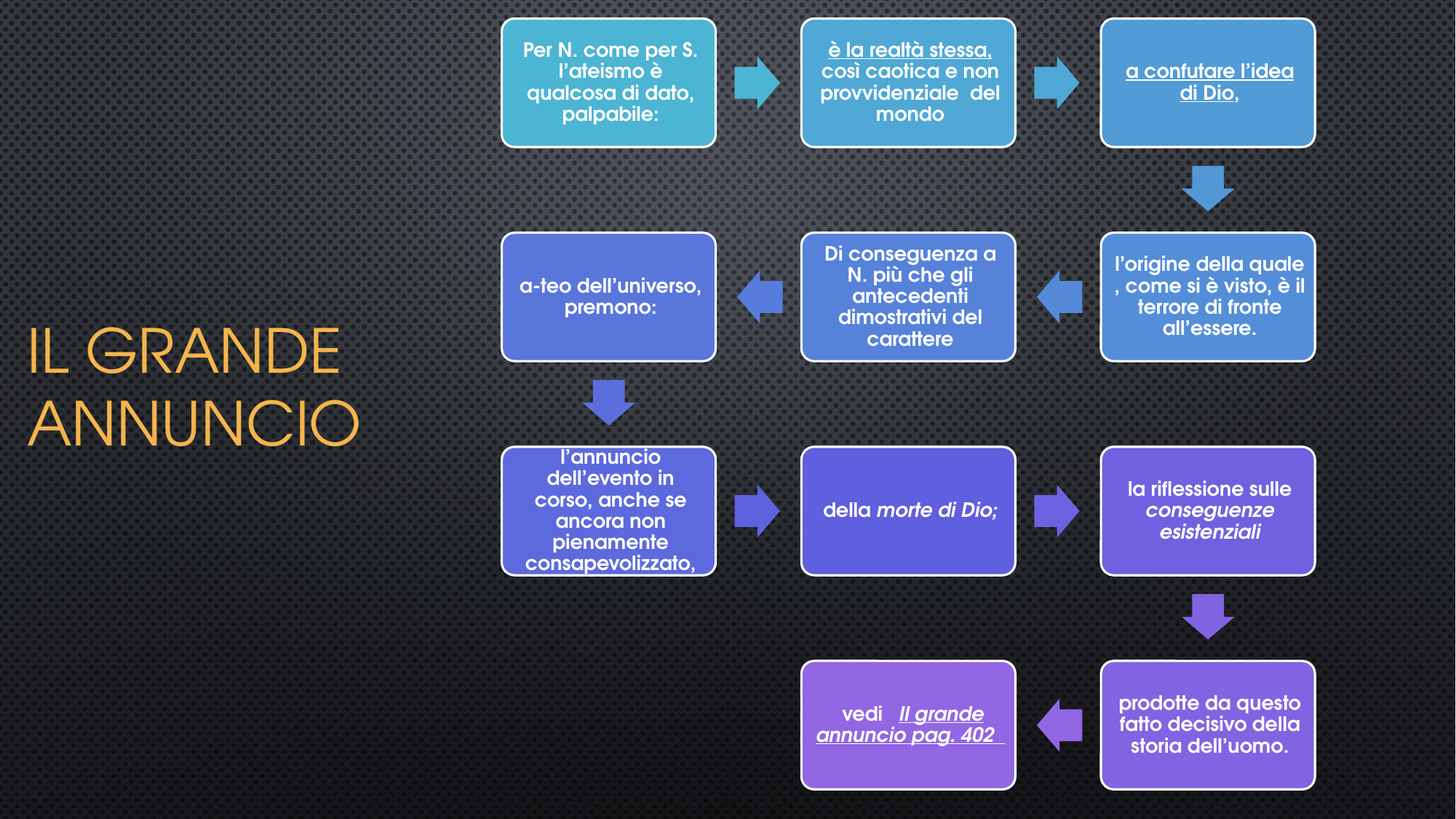

Per N. come per S. l’ateismo è qualcosa di dato, palpabile:

è la realtà stessa, così caotica e non provvidenziale  del mondo

a confutare l’idea di Dio,

l’origine della quale , come si è visto, è il terrore di fronte all’essere.

Di conseguenza a N. più che gli antecedenti dimostrativi del carattere

a-teo dell’universo, premono:

l’annuncio dell’evento in corso, anche se ancora non pienamente consapevolizzato,

della morte di Dio;

la riflessione sulle conseguenze esistenziali

prodotte da questo fatto decisivo della storia dell’uomo.

 vedi   Il grande annuncio pag. 402
# Il grande annuncio